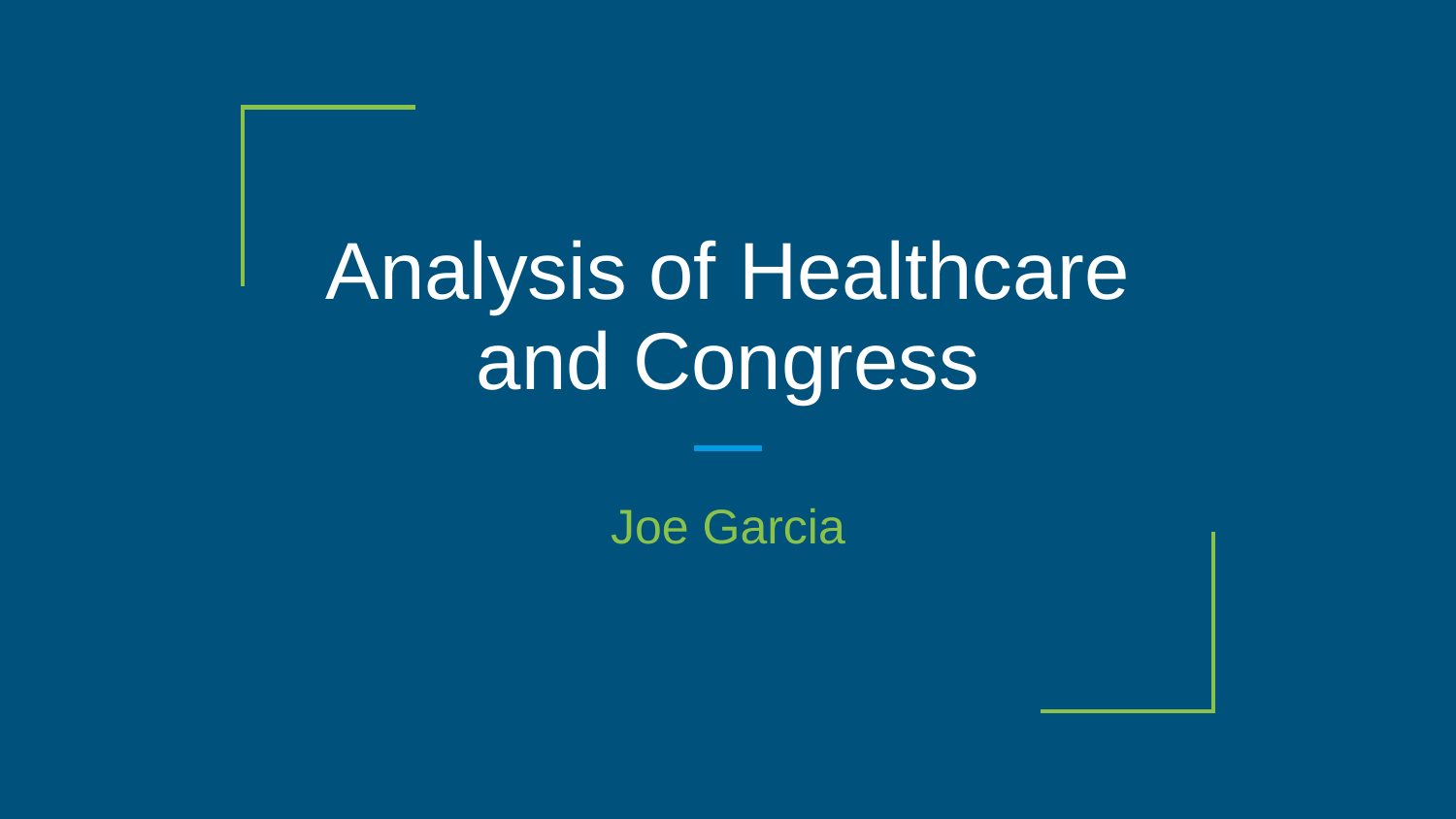

# Analysis of Healthcare and Congress
Joe Garcia